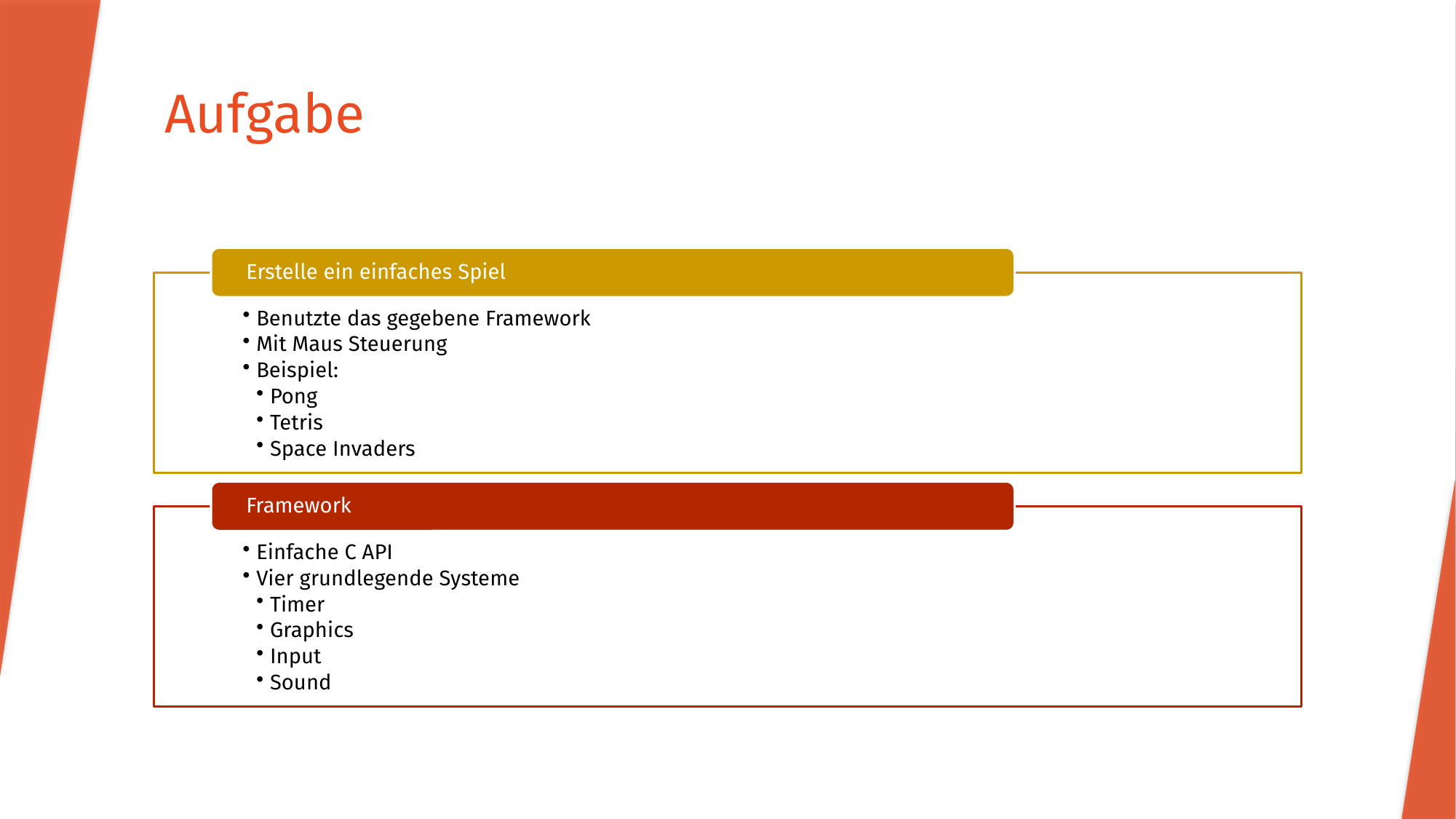

# Aufgabe
Benutzte das gegebene Framework
Mit Maus Steuerung
Beispiel:
Pong
Tetris
Space Invaders
Erstelle ein einfaches Spiel
Einfache C API
Vier grundlegende Systeme
Timer
Graphics
Input
Sound
Framework